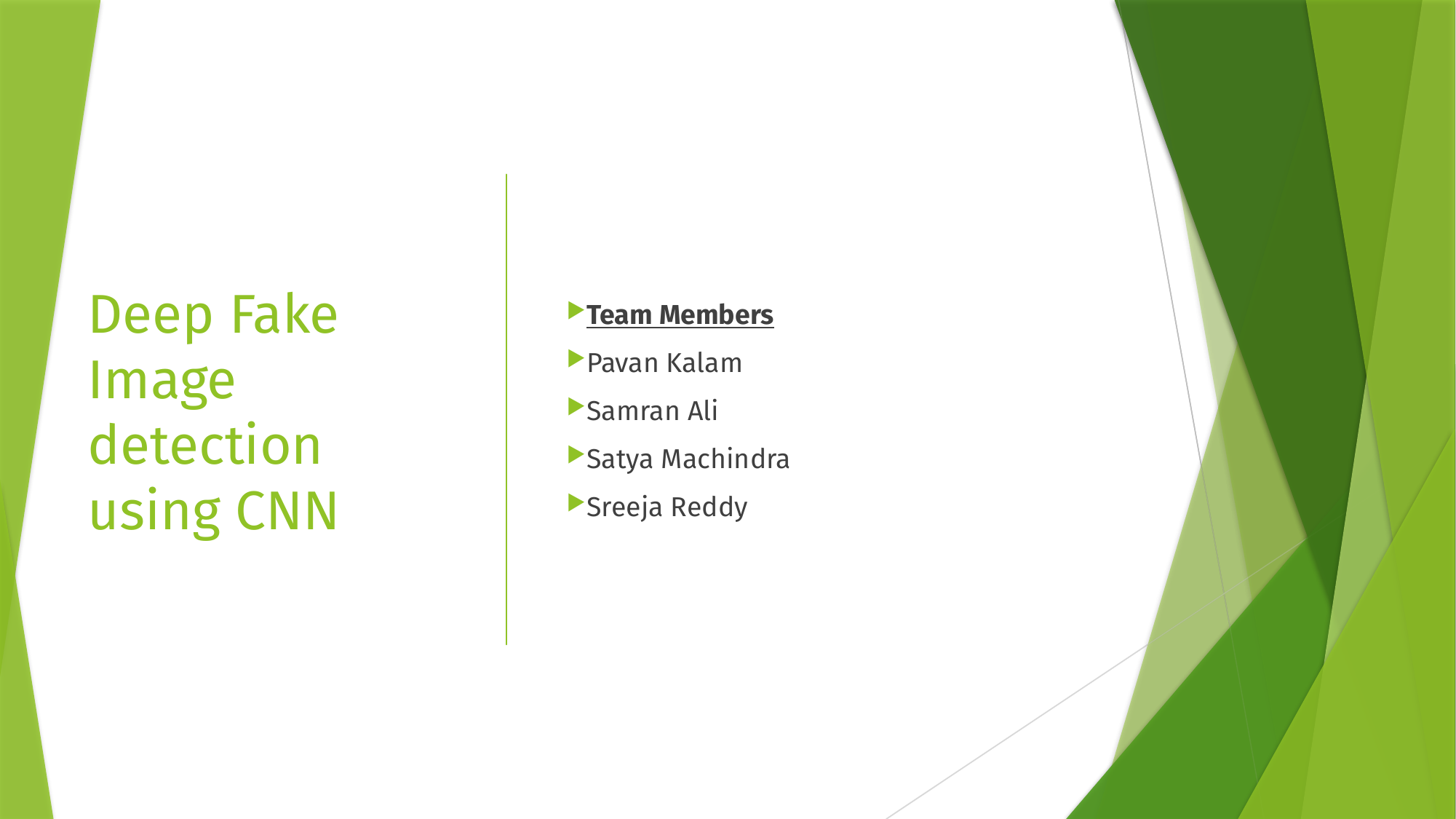

# Deep Fake Image detection using CNN
Team Members
Pavan Kalam
Samran Ali
Satya Machindra
Sreeja Reddy